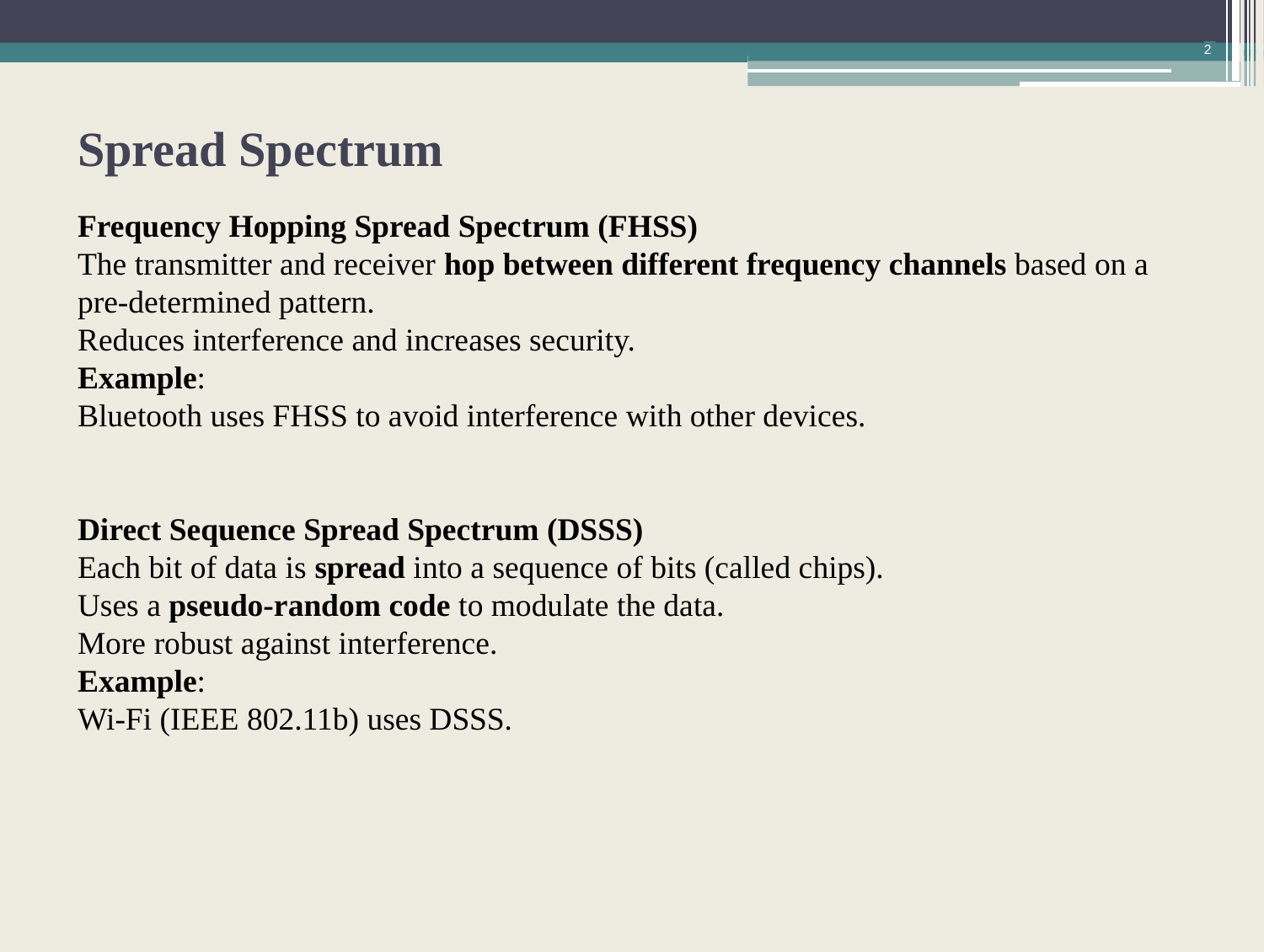

2
Spread Spectrum
Frequency Hopping Spread Spectrum (FHSS)
The transmitter and receiver hop between different frequency channels based on a pre-determined pattern.
Reduces interference and increases security.
Example:
Bluetooth uses FHSS to avoid interference with other devices.

Direct Sequence Spread Spectrum (DSSS)
Each bit of data is spread into a sequence of bits (called chips).
Uses a pseudo-random code to modulate the data.
More robust against interference.
Example:
Wi-Fi (IEEE 802.11b) uses DSSS.